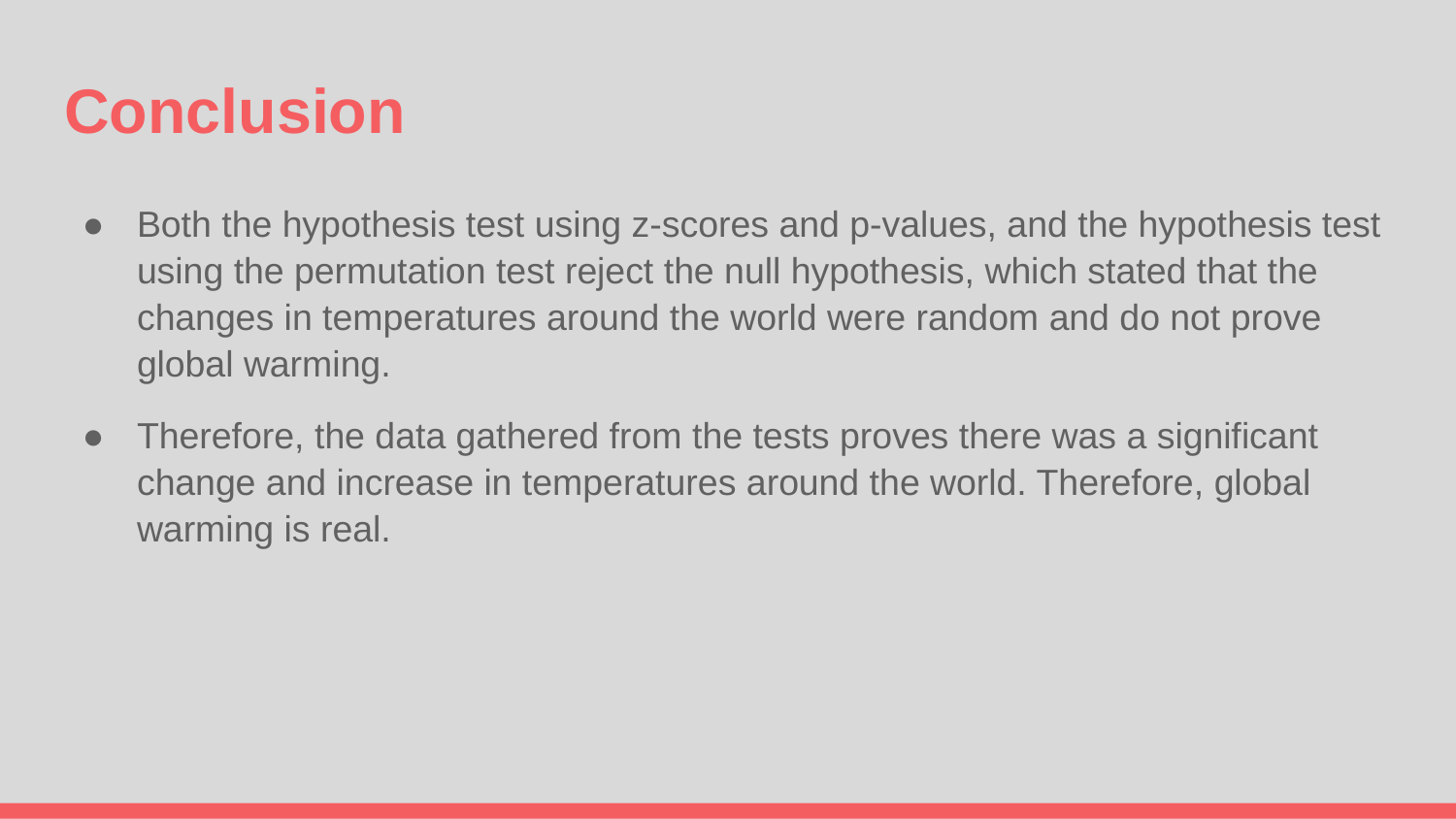

# Conclusion
Both the hypothesis test using z-scores and p-values, and the hypothesis test using the permutation test reject the null hypothesis, which stated that the changes in temperatures around the world were random and do not prove global warming.
Therefore, the data gathered from the tests proves there was a significant change and increase in temperatures around the world. Therefore, global warming is real.